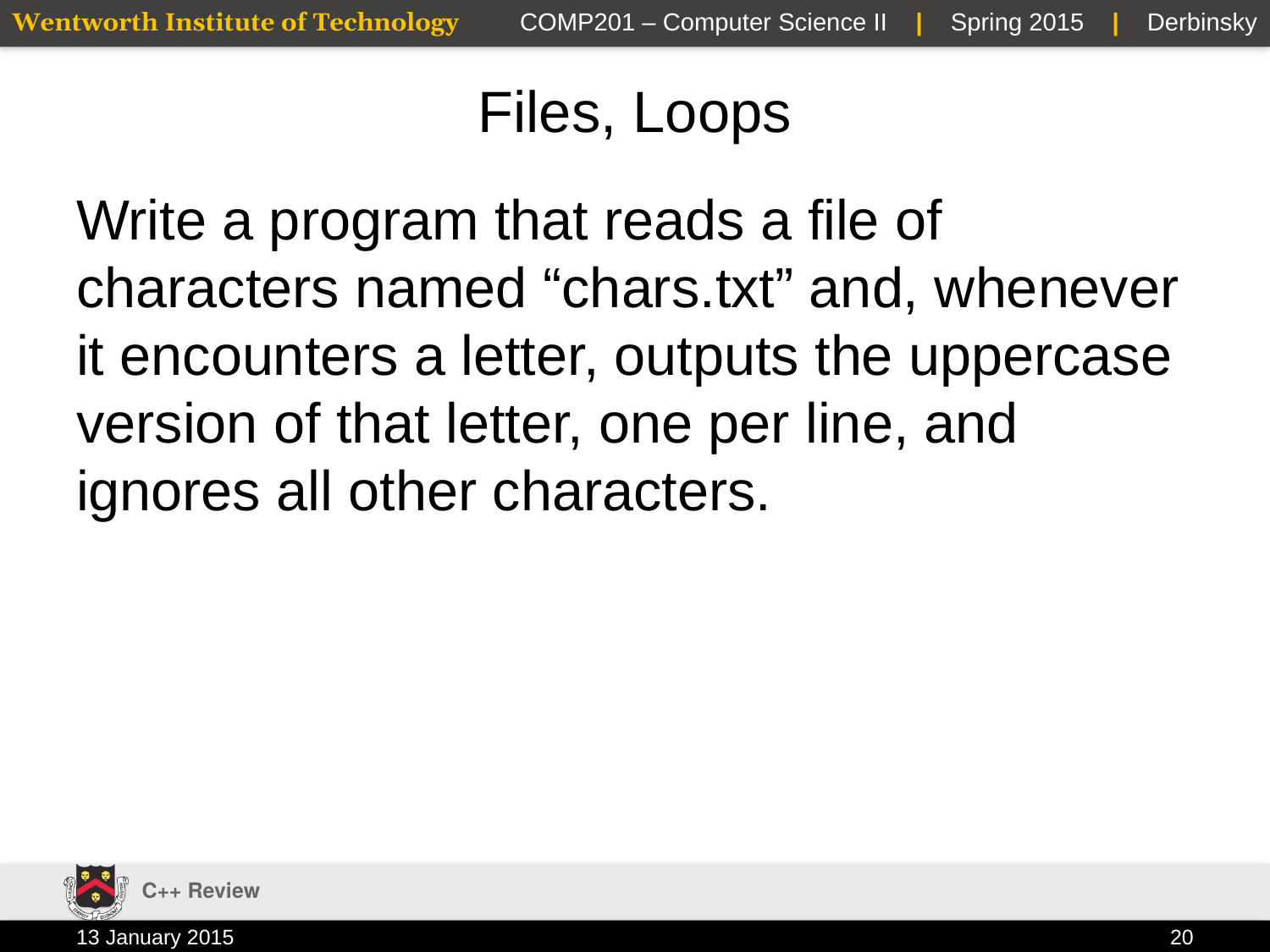

# Files, Loops
Write a program that reads a file of characters named “chars.txt” and, whenever it encounters a letter, outputs the uppercase version of that letter, one per line, and ignores all other characters.
C++ Review
13 January 2015
20